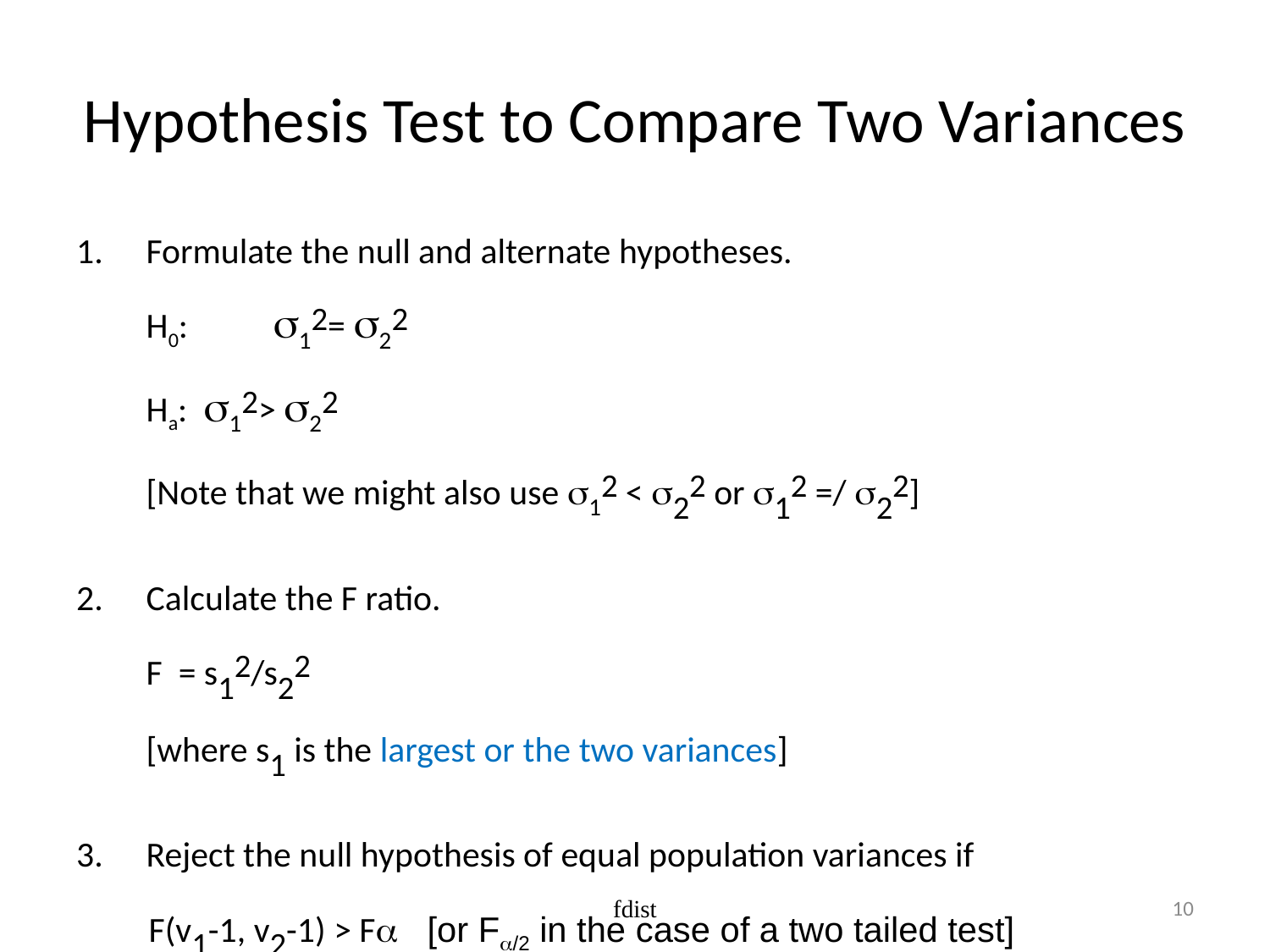

# Hypothesis Test to Compare Two Variances
1.	Formulate the null and alternate hypotheses.
	H0:	σ12= σ22
	Ha:  σ12> σ22
	[Note that we might also use σ12 < σ22 or σ12 =/ σ22]
2.	Calculate the F ratio.
	F  = s12/s22
[where s1 is the largest or the two variances]
Reject the null hypothesis of equal population variances if
         F(v1-1, v2-1) > Fα   [or Fα/2 in the case of a two tailed test]
fdist
10